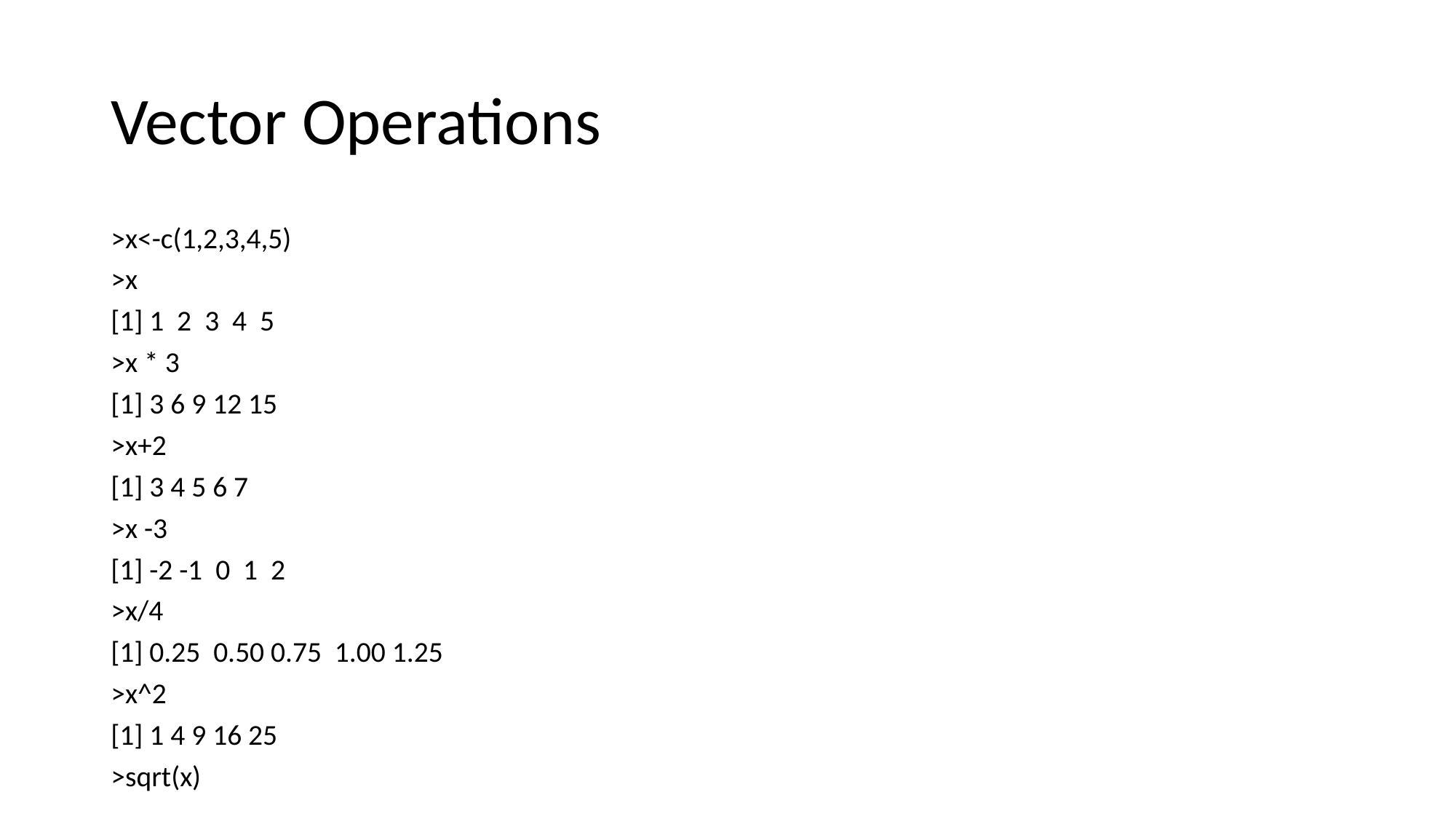

# Vector Operations
>x<-c(1,2,3,4,5)
>x
[1] 1  2  3  4  5
>x * 3
[1] 3 6 9 12 15
>x+2
[1] 3 4 5 6 7
>x -3
[1] -2 -1  0  1  2
>x/4
[1] 0.25  0.50 0.75  1.00 1.25
>x^2
[1] 1 4 9 16 25
>sqrt(x)